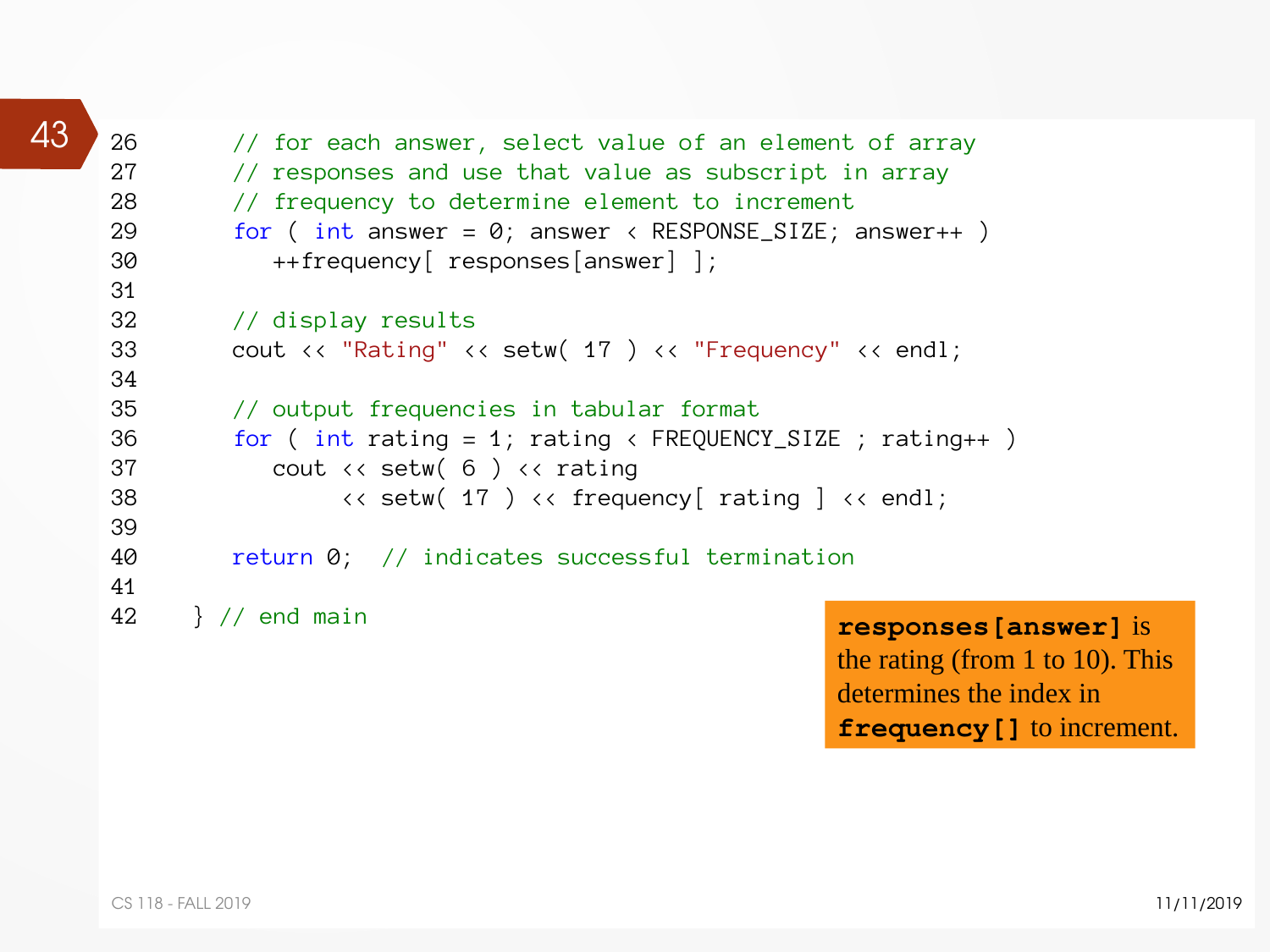

#
43
26       // for each answer, select value of an element of array
27       // responses and use that value as subscript in array
28       // frequency to determine element to increment
29       for ( int answer = 0; answer < RESPONSE_SIZE; answer++ )
30          ++frequency[ responses[answer] ];
31
32       // display results
33       cout << "Rating" << setw( 17 ) << "Frequency" << endl;
34
35       // output frequencies in tabular format
36       for ( int rating = 1; rating < FREQUENCY_SIZE ; rating++ )
37          cout << setw( 6 ) << rating
38               << setw( 17 ) << frequency[ rating ] << endl;
39
40       return 0;  // indicates successful termination
41
42    } // end main

responses[answer] is the rating (from 1 to 10). This determines the index in frequency[] to increment.
CS 118 - FALL 2019
11/11/2019